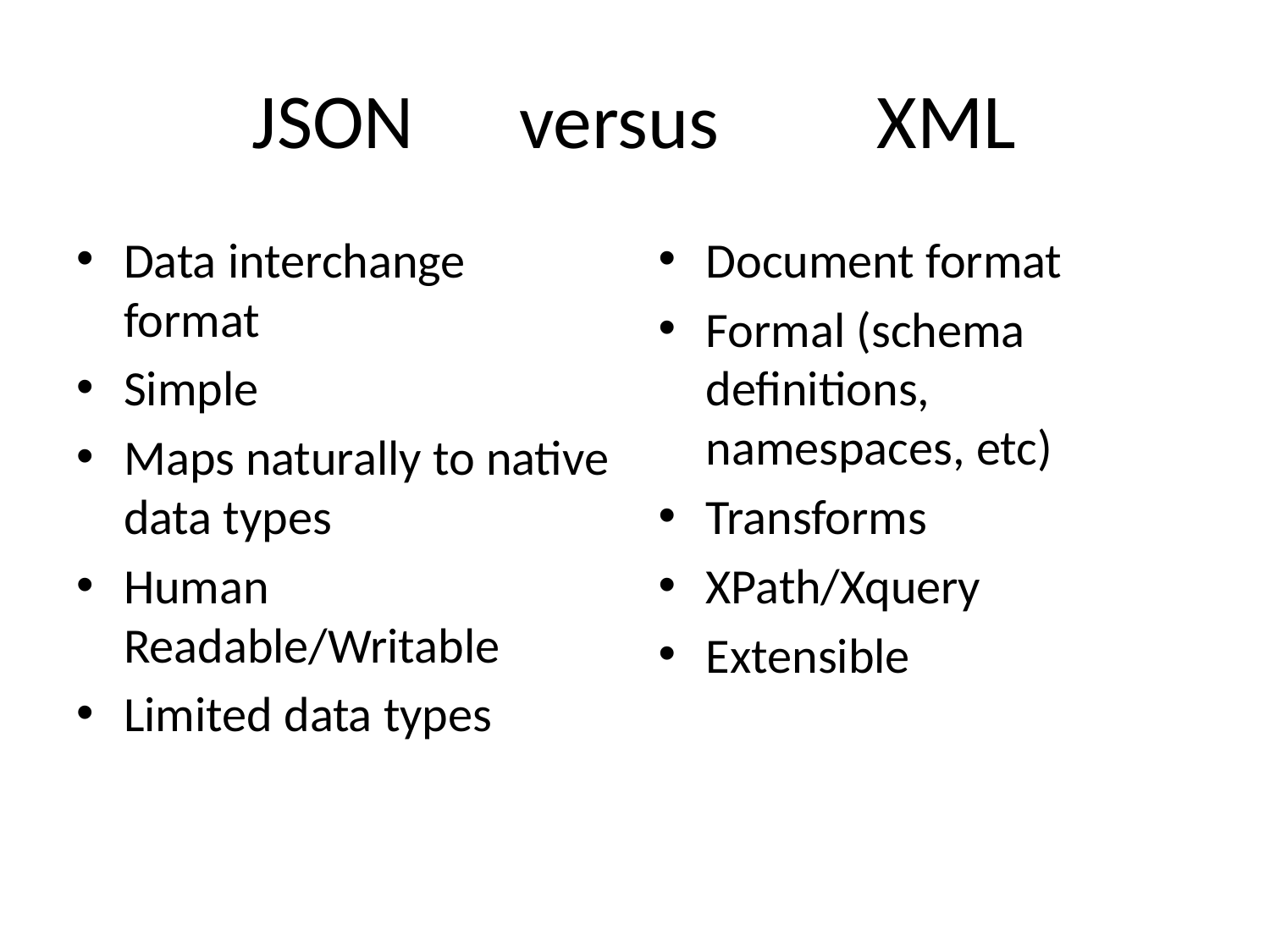

# JSON      versus         XML
Data interchange format
Simple
Maps naturally to native data types
Human Readable/Writable
Limited data types
Document format
Formal (schema definitions, namespaces, etc)
Transforms
XPath/Xquery
Extensible